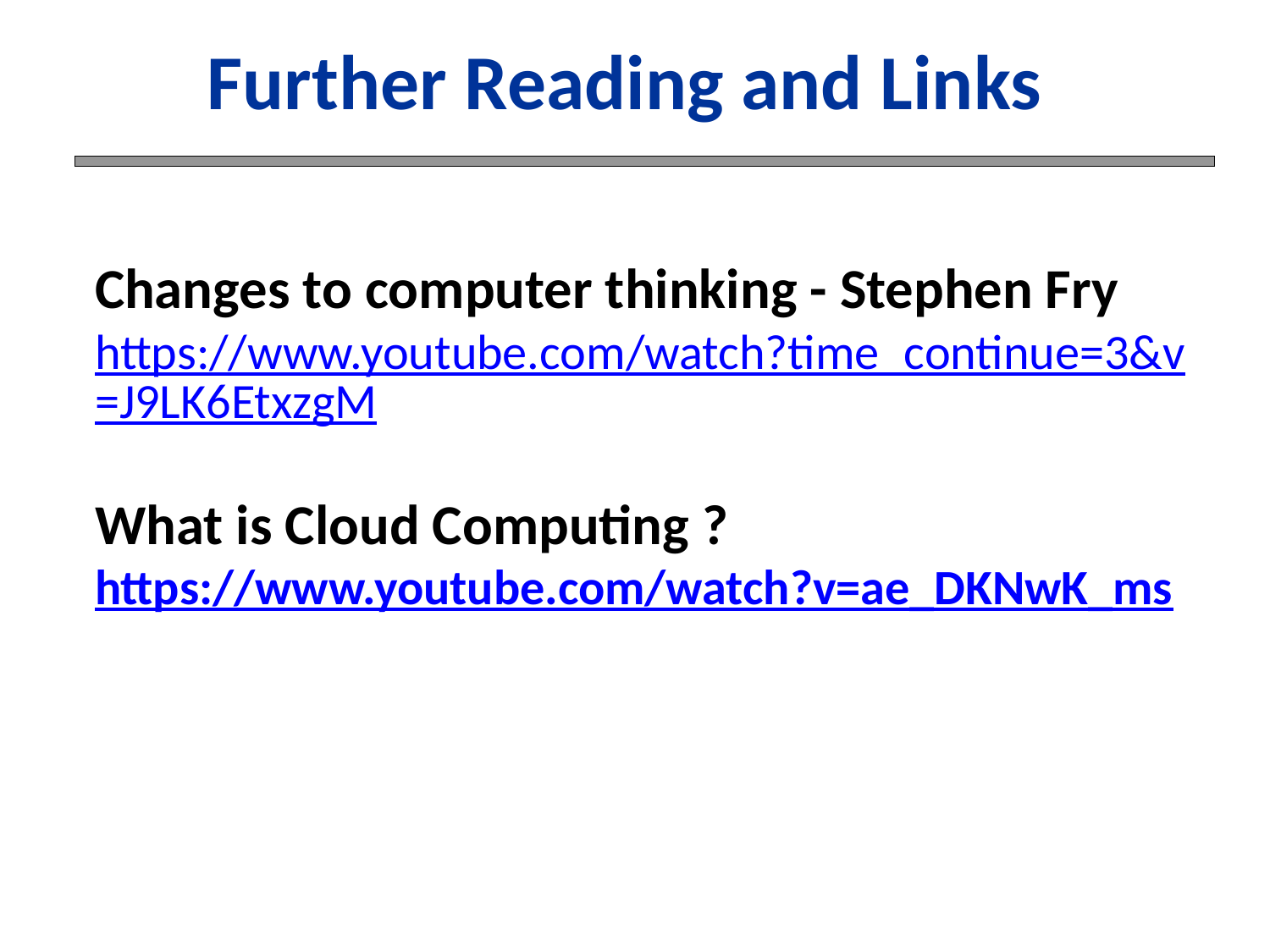

# Further Reading and Links

Changes to computer thinking - Stephen Fry
https://www.youtube.com/watch?time_continue=3&v=J9LK6EtxzgM

What is Cloud Computing ?
https://www.youtube.com/watch?v=ae_DKNwK_ms